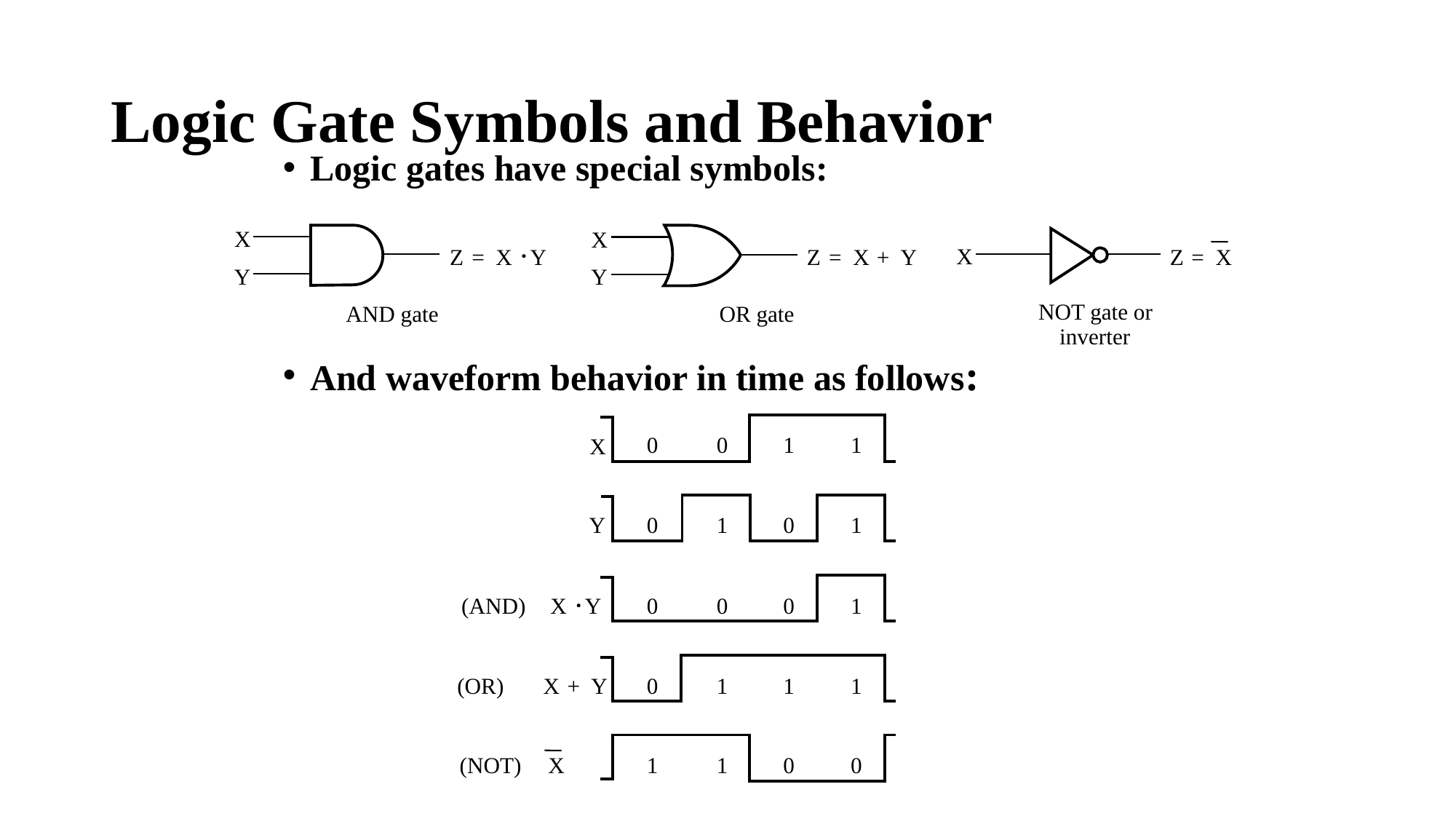

# Logic Gate Symbols and Behavior
Logic gates have special symbols:

And waveform behavior in time as follows:
X

X

·

X
Z
=
 X
 Y
Z
=
 X
+
 Y
 Z
=
 X

Y
Y
NOT gate or
OR gate
AND gate
inverter

0
0
1
1
X

Y
0
1
0
1

·
(AND)
X
 Y
0
0
0
1

(OR)
X
+
 Y
0
1
1
1

(NOT)

X
1
1
0
0